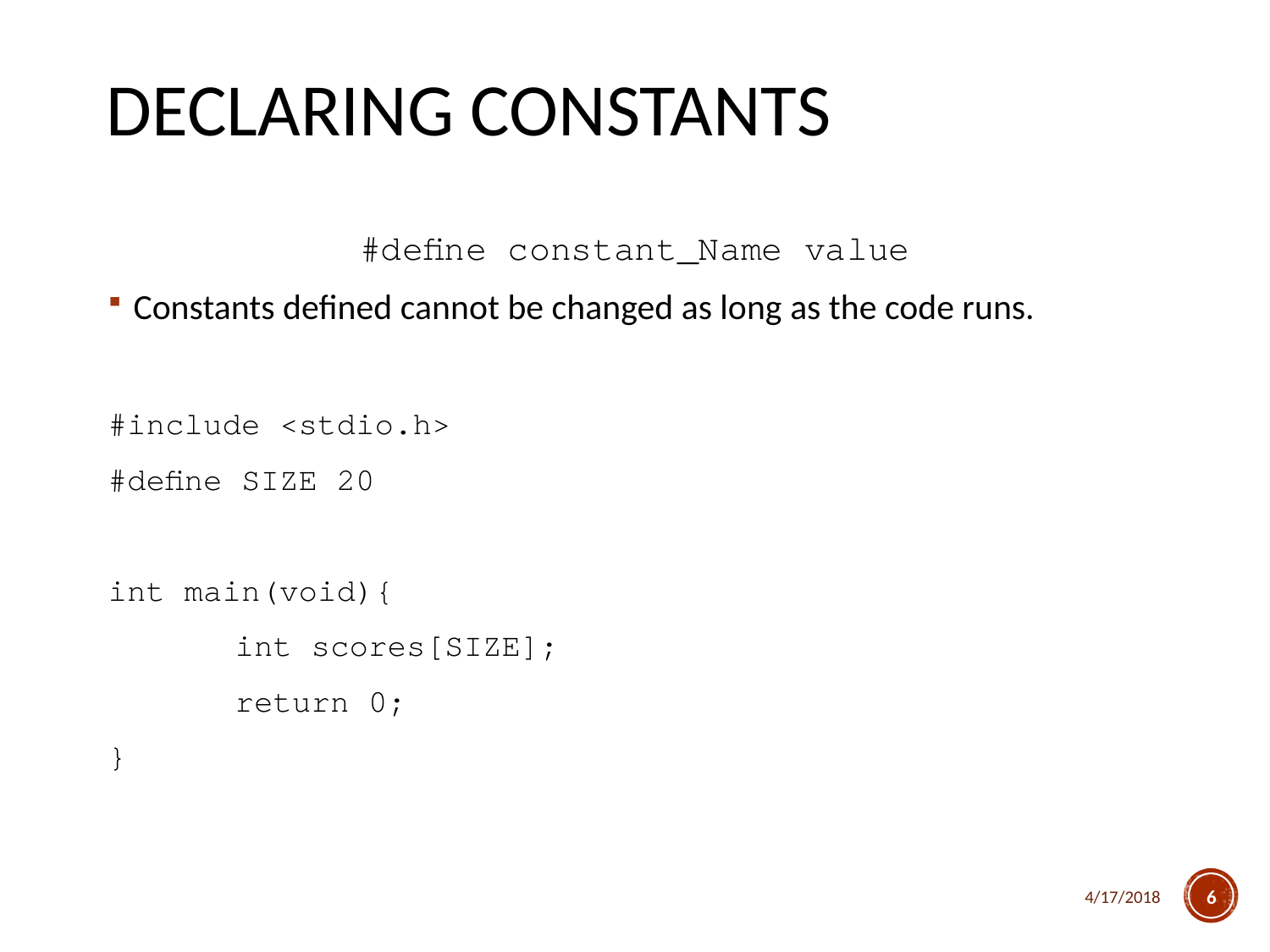

# Declaring constants
#define constant_Name value
Constants defined cannot be changed as long as the code runs.

#include <stdio.h>
#define SIZE 20

int main(void){
	int scores[SIZE];
	return 0;
}
4/17/2018
6